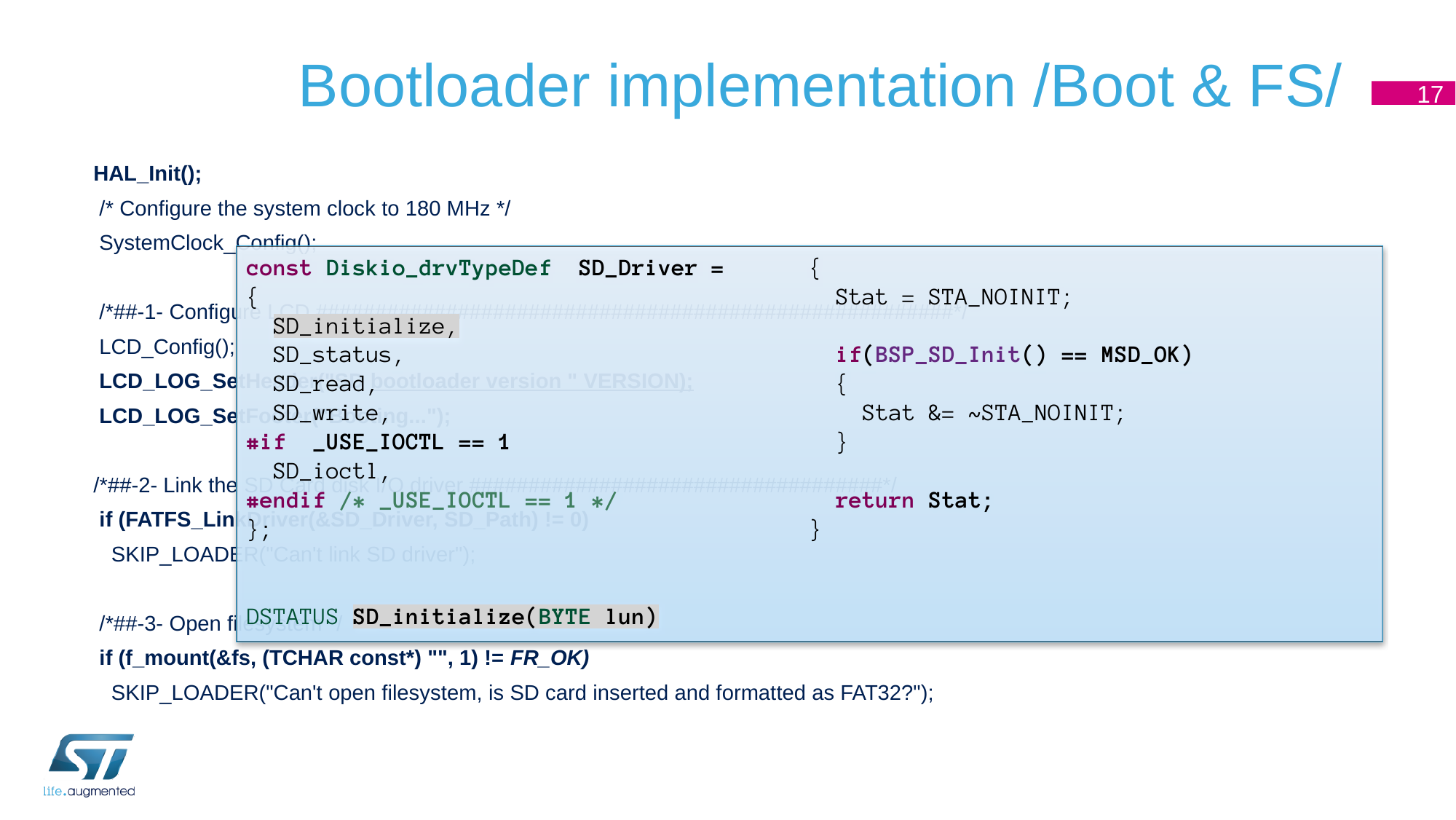

# Bootloader implementation /Boot & FS/
17
 HAL_Init();
  /* Configure the system clock to 180 MHz */
  SystemClock_Config();

  /*##-1- Configure LCD ######################################################*/
  LCD_Config();
  LCD_LOG_SetHeader("SD bootloader version " VERSION);
  LCD_LOG_SetFooter("Booting...");

 /*##-2- Link the SD Card disk I/O driver ###################################*/
  if (FATFS_LinkDriver(&SD_Driver, SD_Path) != 0)
    SKIP_LOADER("Can't link SD driver");

  /*##-3- Open filesystem */
  if (f_mount(&fs, (TCHAR const*) "", 1) != FR_OK)
    SKIP_LOADER("Can't open filesystem, is SD card inserted and formatted as FAT32?");

const Diskio_drvTypeDef  SD_Driver =
{
  SD_initialize,
  SD_status,
  SD_read,
  SD_write,
#if  _USE_IOCTL == 1
  SD_ioctl,
#endif /* _USE_IOCTL == 1 */
};

DSTATUS SD_initialize(BYTE lun)
{
  Stat = STA_NOINIT;

  if(BSP_SD_Init() == MSD_OK)
  {
    Stat &= ~STA_NOINIT;
  }

  return Stat;
}